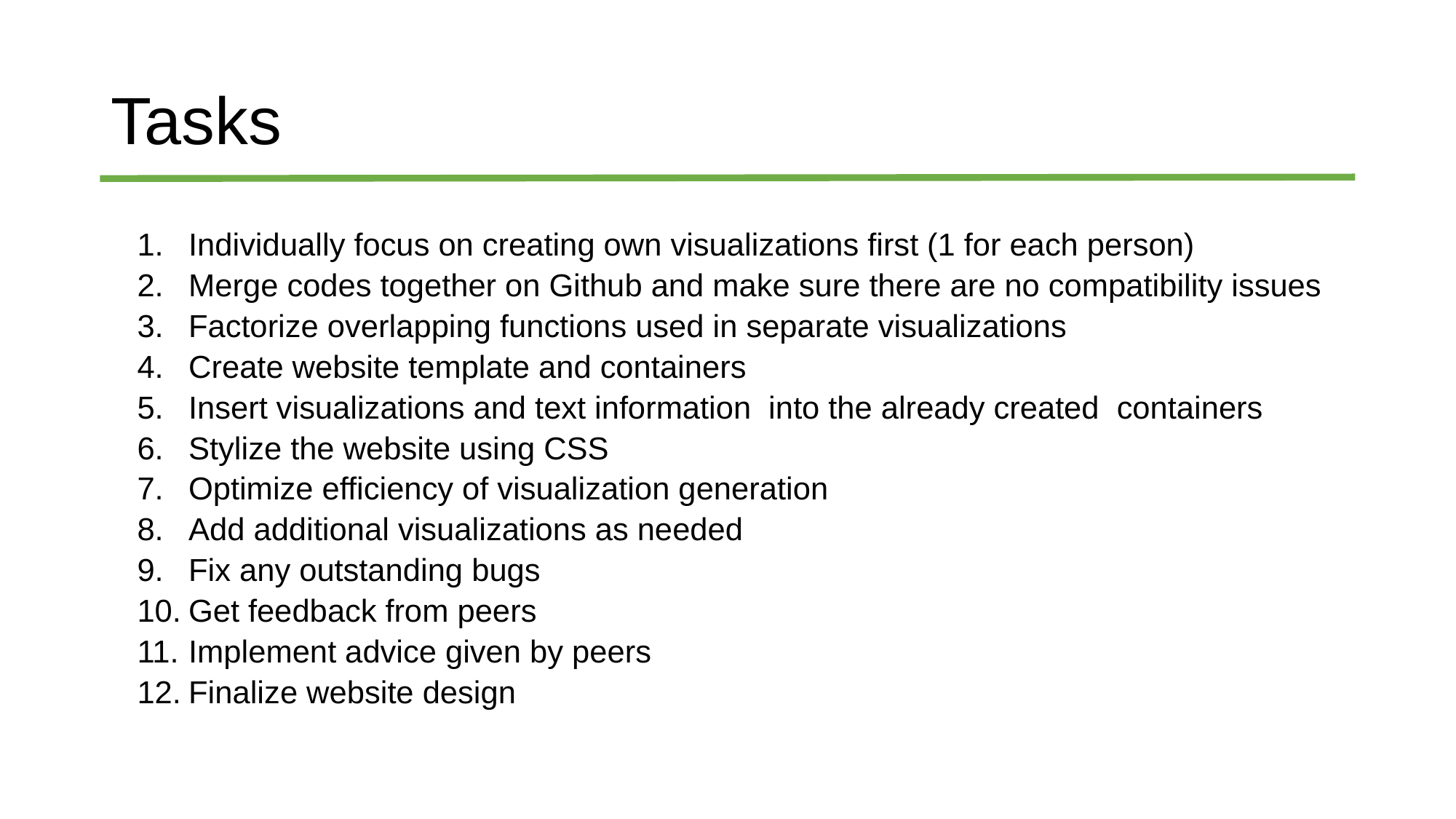

# Tasks

Individually focus on creating own visualizations first (1 for each person)
Merge codes together on Github and make sure there are no compatibility issues
Factorize overlapping functions used in separate visualizations
Create website template and containers
Insert visualizations and text information  into the already created  containers
Stylize the website using CSS
Optimize efficiency of visualization generation
Add additional visualizations as needed
Fix any outstanding bugs
Get feedback from peers
Implement advice given by peers
Finalize website design